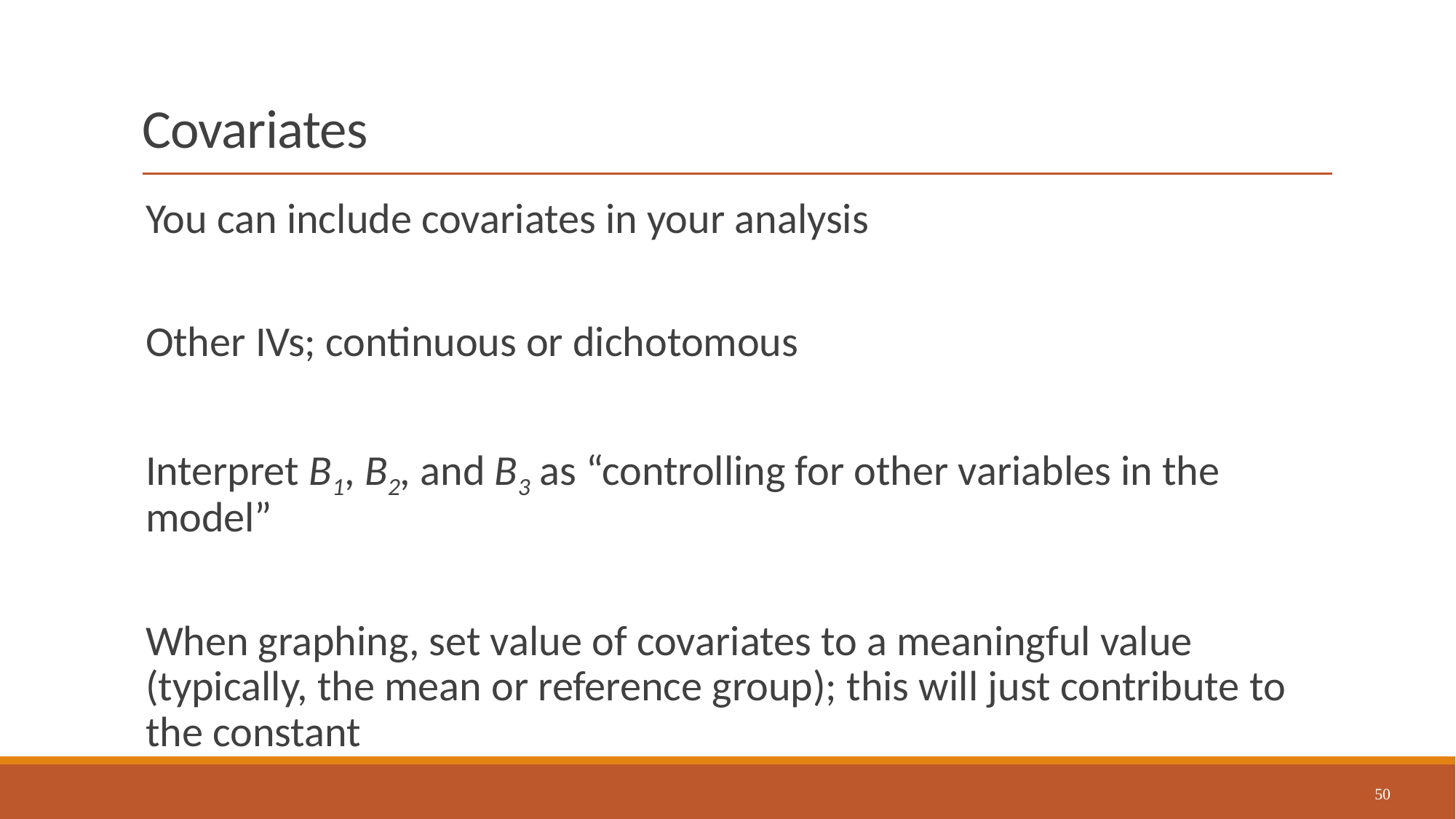

# Covariates
You can include covariates in your analysis

Other IVs; continuous or dichotomous

Interpret B1, B2, and B3 as “controlling for other variables in the model”

When graphing, set value of covariates to a meaningful value (typically, the mean or reference group); this will just contribute to the constant

50